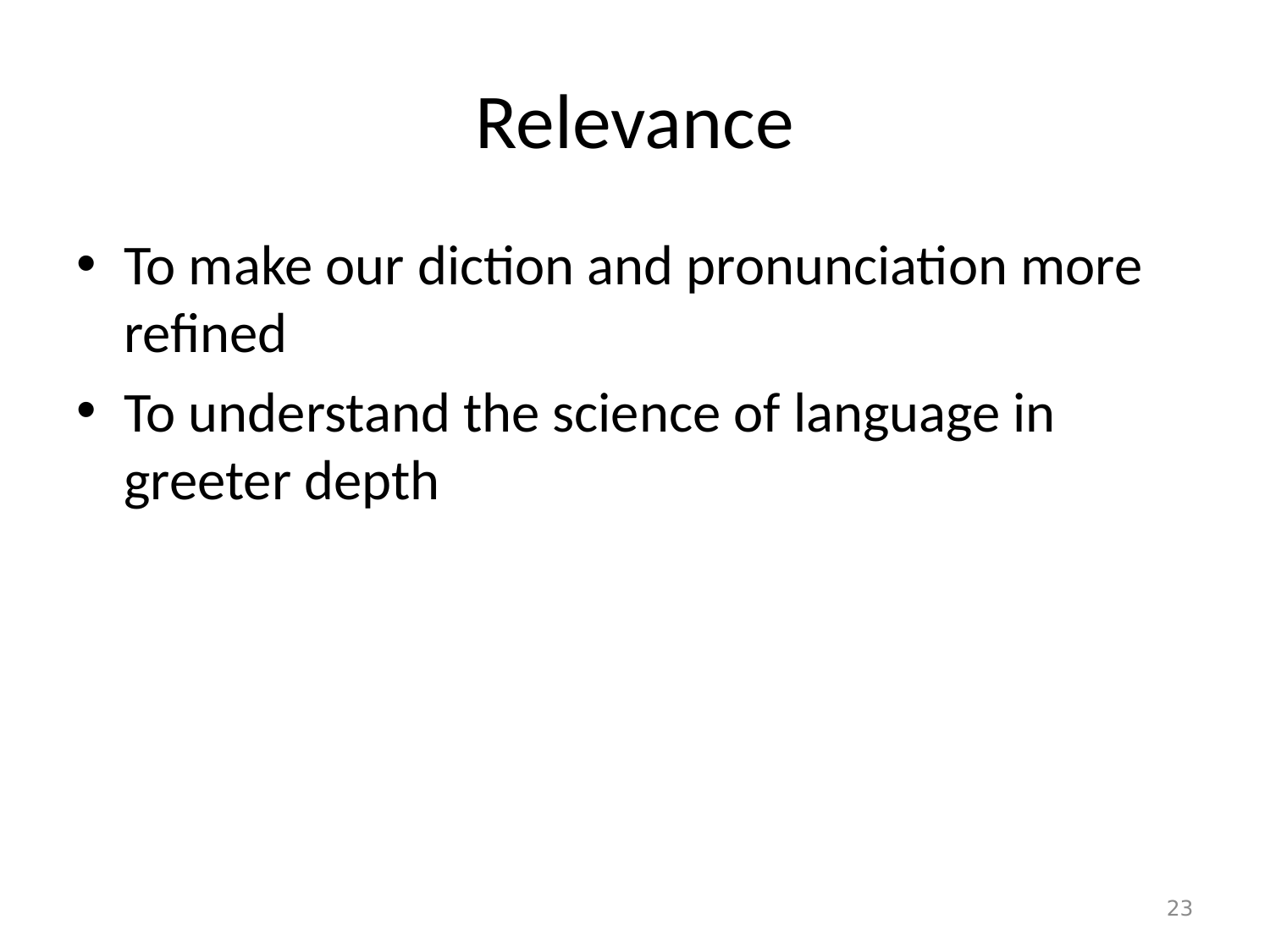

# Relevance
To make our diction and pronunciation more refined
To understand the science of language in greeter depth
23